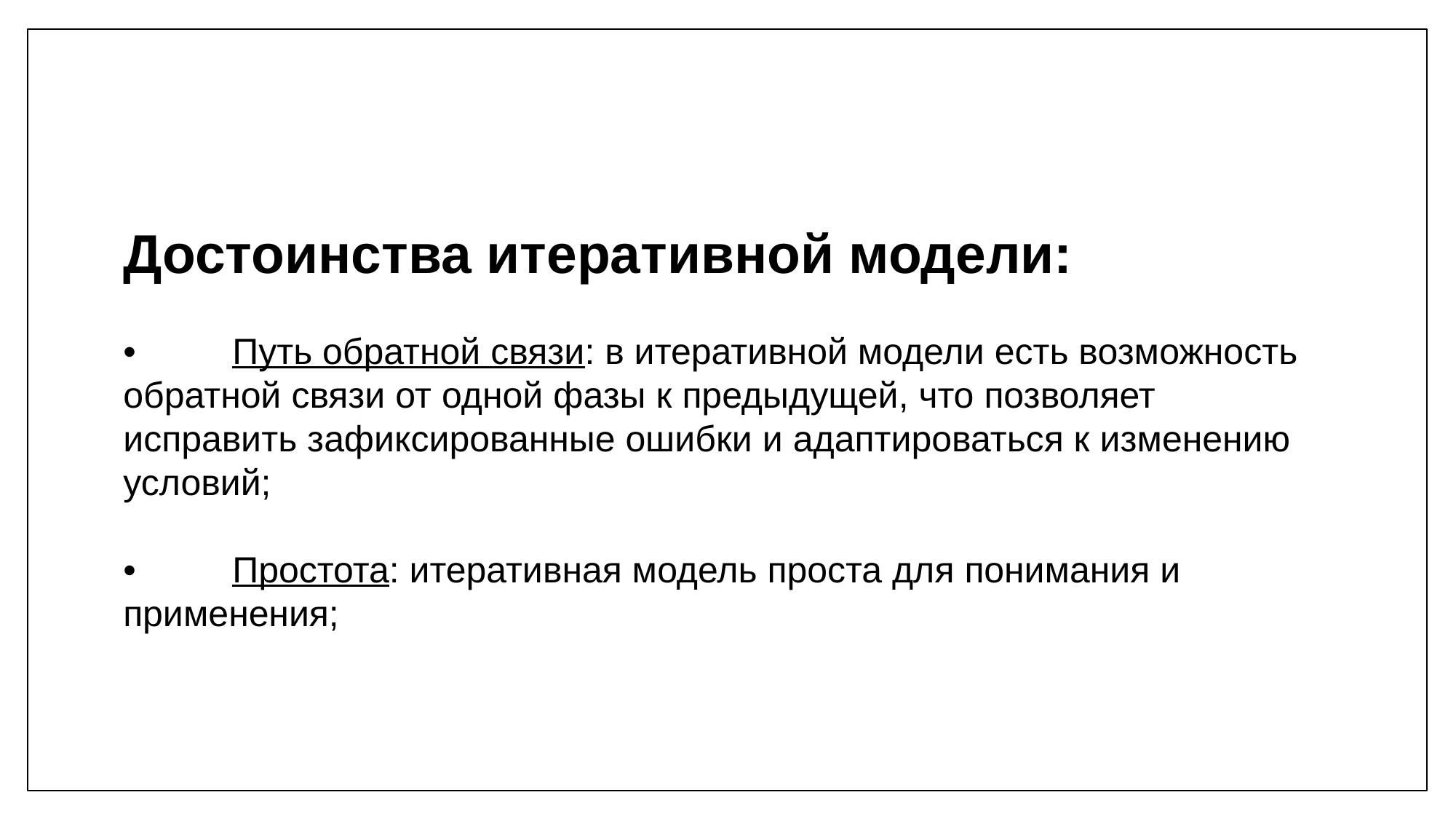

Достоинства итеративной модели:

•	Путь обратной связи: в итеративной модели есть возможность обратной связи от одной фазы к предыдущей, что позволяет исправить зафиксированные ошибки и адаптироваться к изменению условий;

•	Простота: итеративная модель проста для понимания и применения;